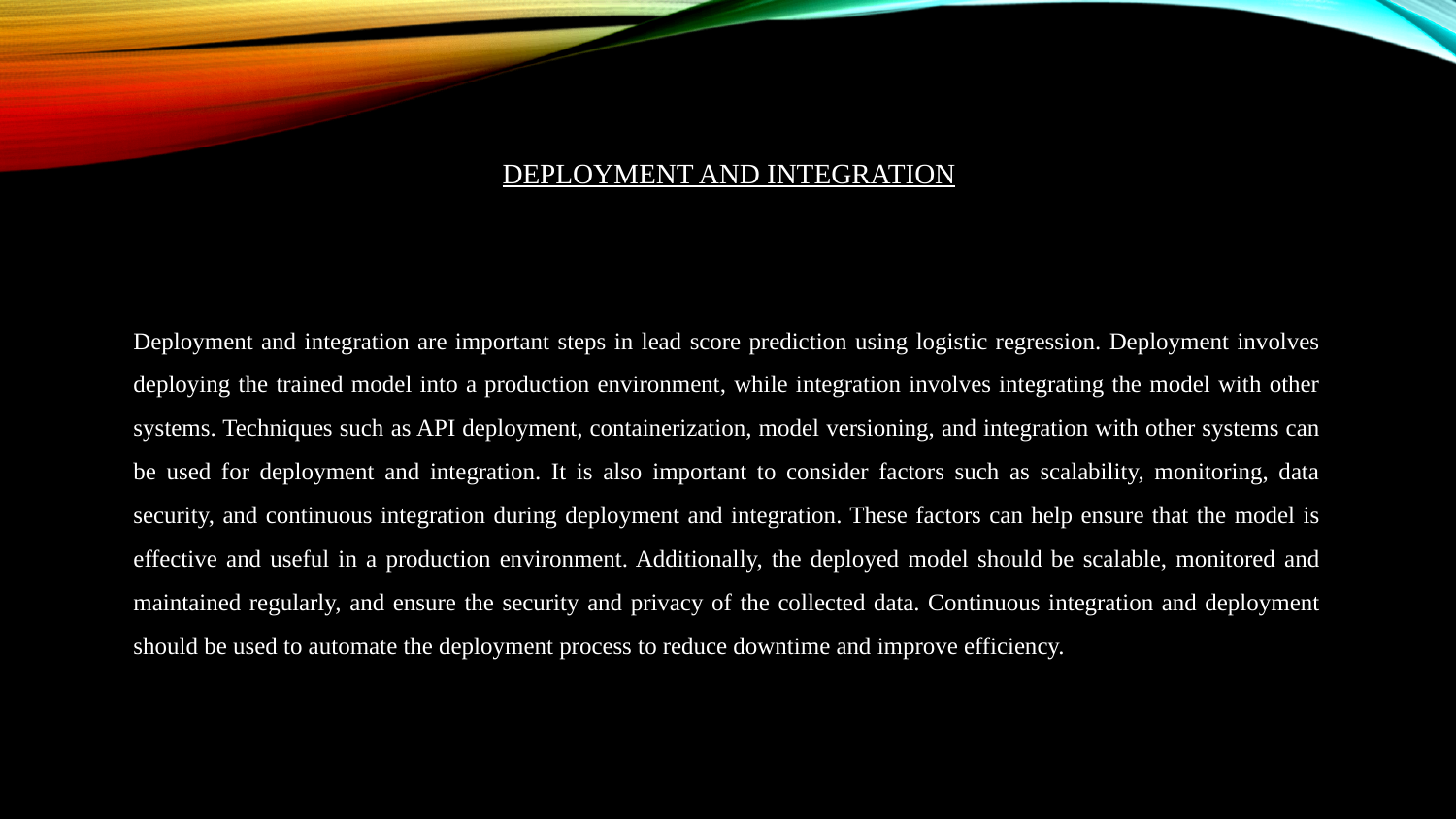

# DEPLOYMENT AND INTEGRATION
Deployment and integration are important steps in lead score prediction using logistic regression. Deployment involves deploying the trained model into a production environment, while integration involves integrating the model with other systems. Techniques such as API deployment, containerization, model versioning, and integration with other systems can be used for deployment and integration. It is also important to consider factors such as scalability, monitoring, data security, and continuous integration during deployment and integration. These factors can help ensure that the model is effective and useful in a production environment. Additionally, the deployed model should be scalable, monitored and maintained regularly, and ensure the security and privacy of the collected data. Continuous integration and deployment should be used to automate the deployment process to reduce downtime and improve efficiency.